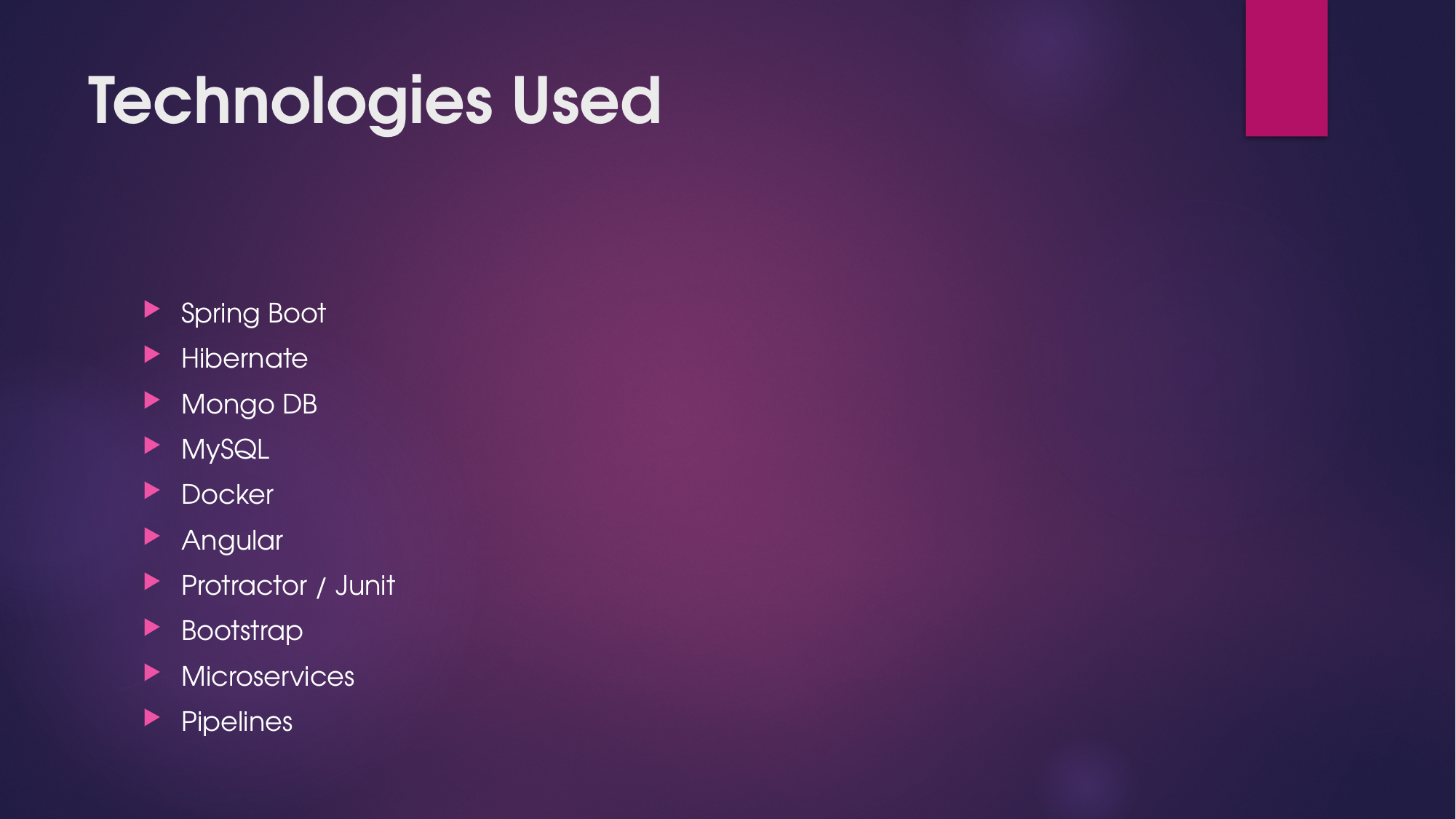

# Technologies Used

Spring Boot
Hibernate
Mongo DB
MySQL
Docker
Angular
Protractor / Junit
Bootstrap
Microservices
Pipelines